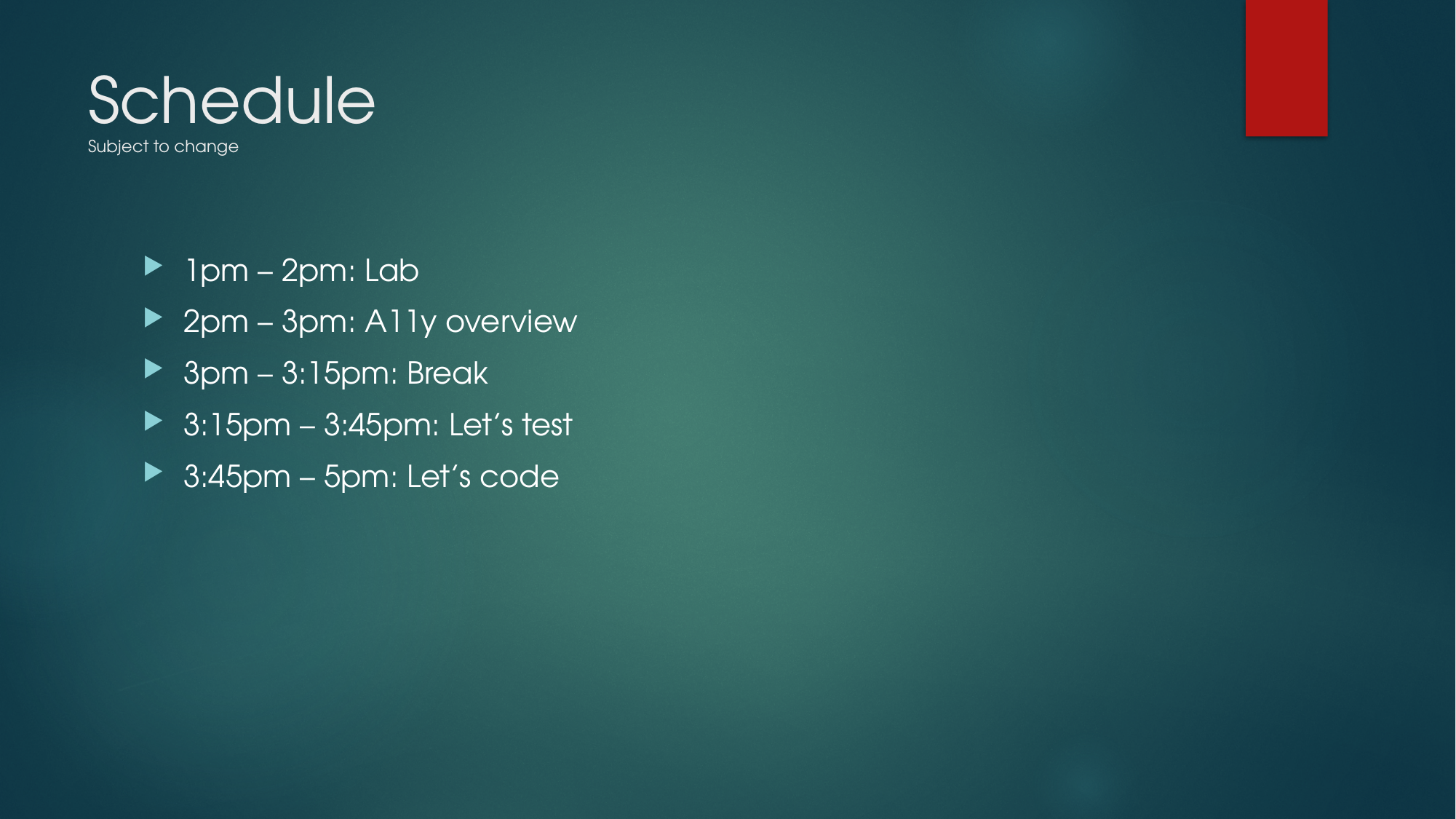

# Schedule Subject to change
1pm – 2pm: Lab
2pm – 3pm: A11y overview
3pm – 3:15pm: Break
3:15pm – 3:45pm: Let’s test
3:45pm – 5pm: Let’s code